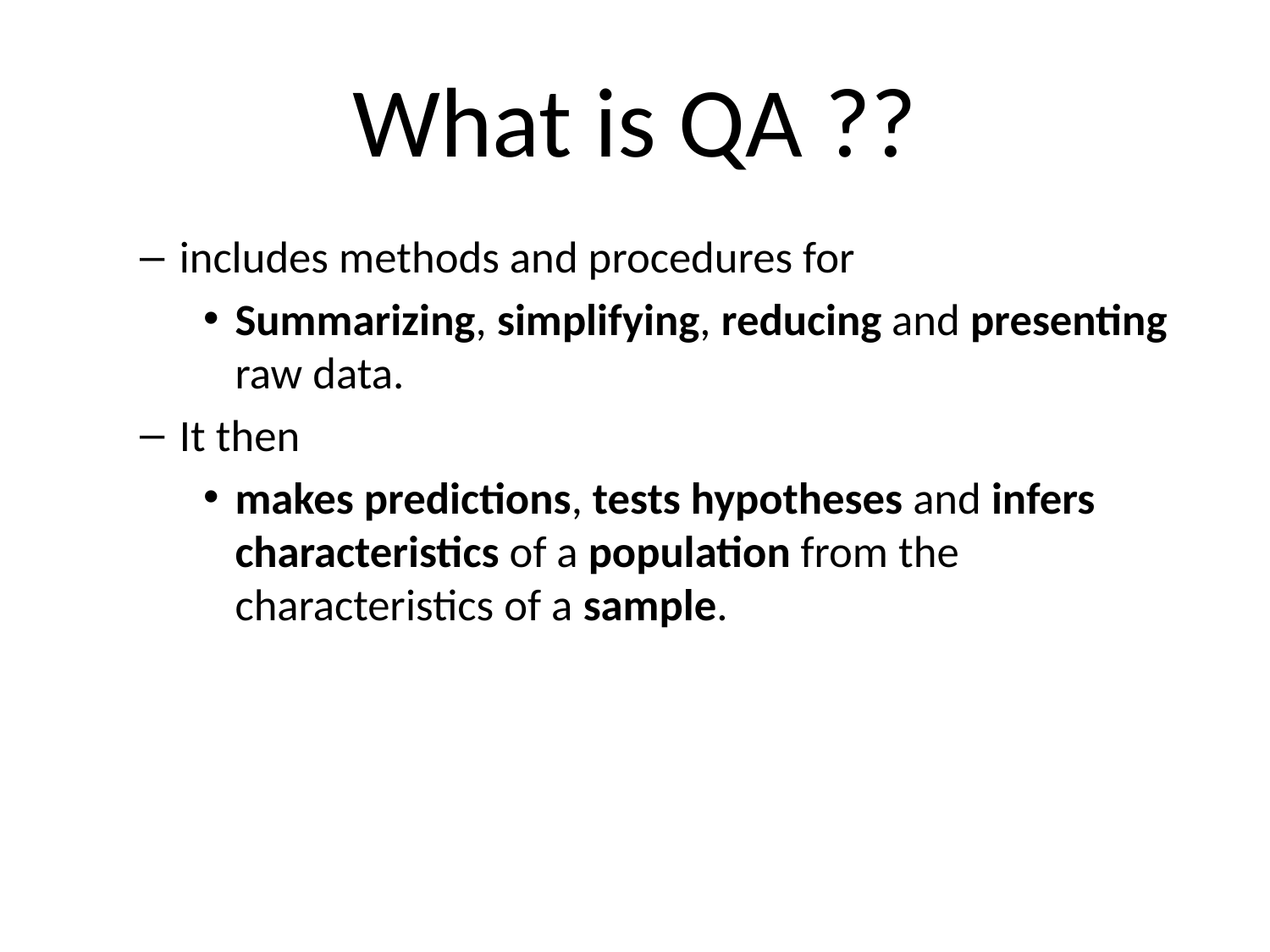

# What is QA ??
includes methods and procedures for
Summarizing, simplifying, reducing and presenting raw data.
It then
makes predictions, tests hypotheses and infers characteristics of a population from the characteristics of a sample.